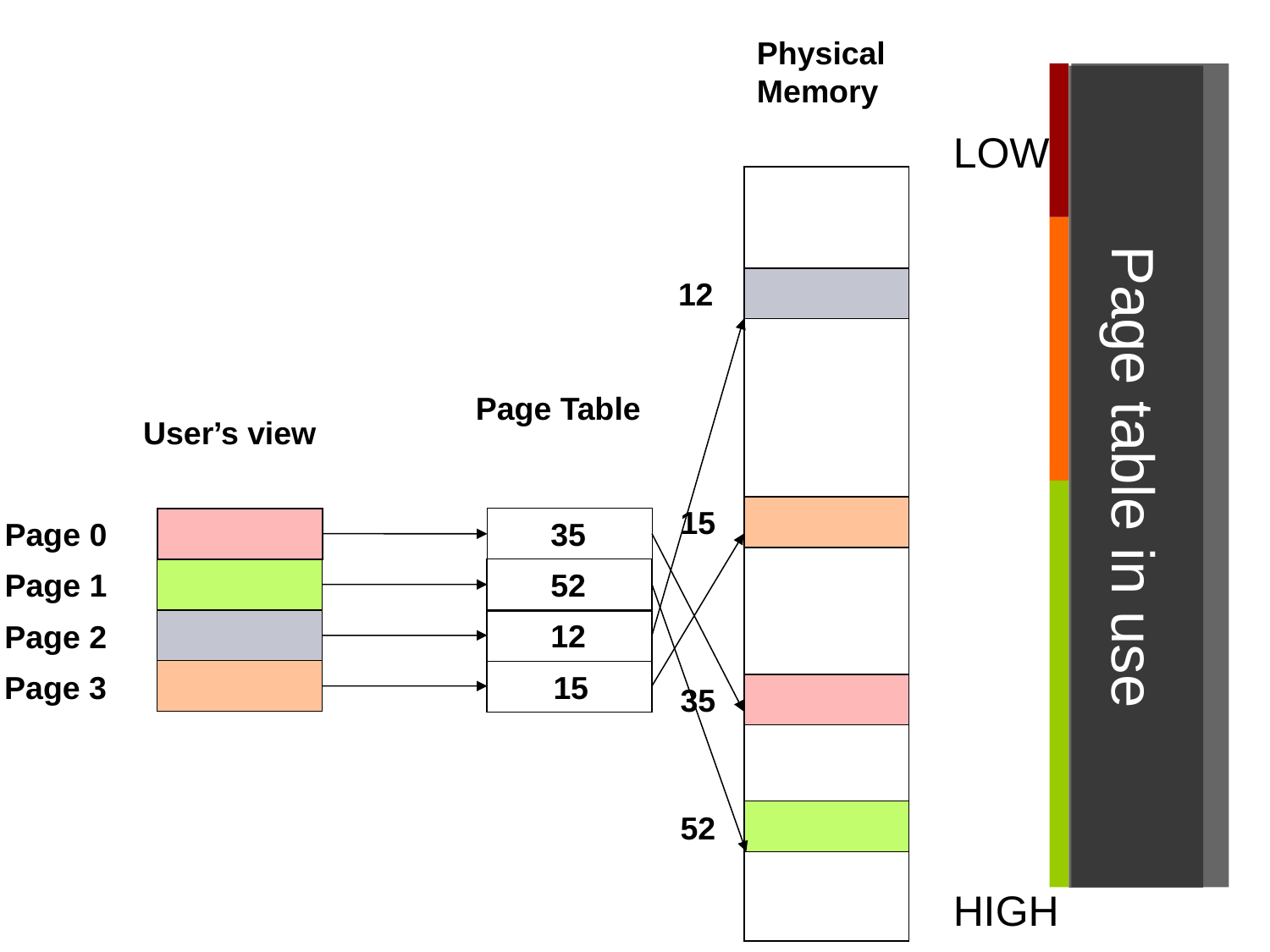

Physical
Memory
# Page table in use
LOW

12

Page Table
User’s view
15

Page 0

35

Page 1

52

12
Page 2

Page 3

15
35

52
HIGH